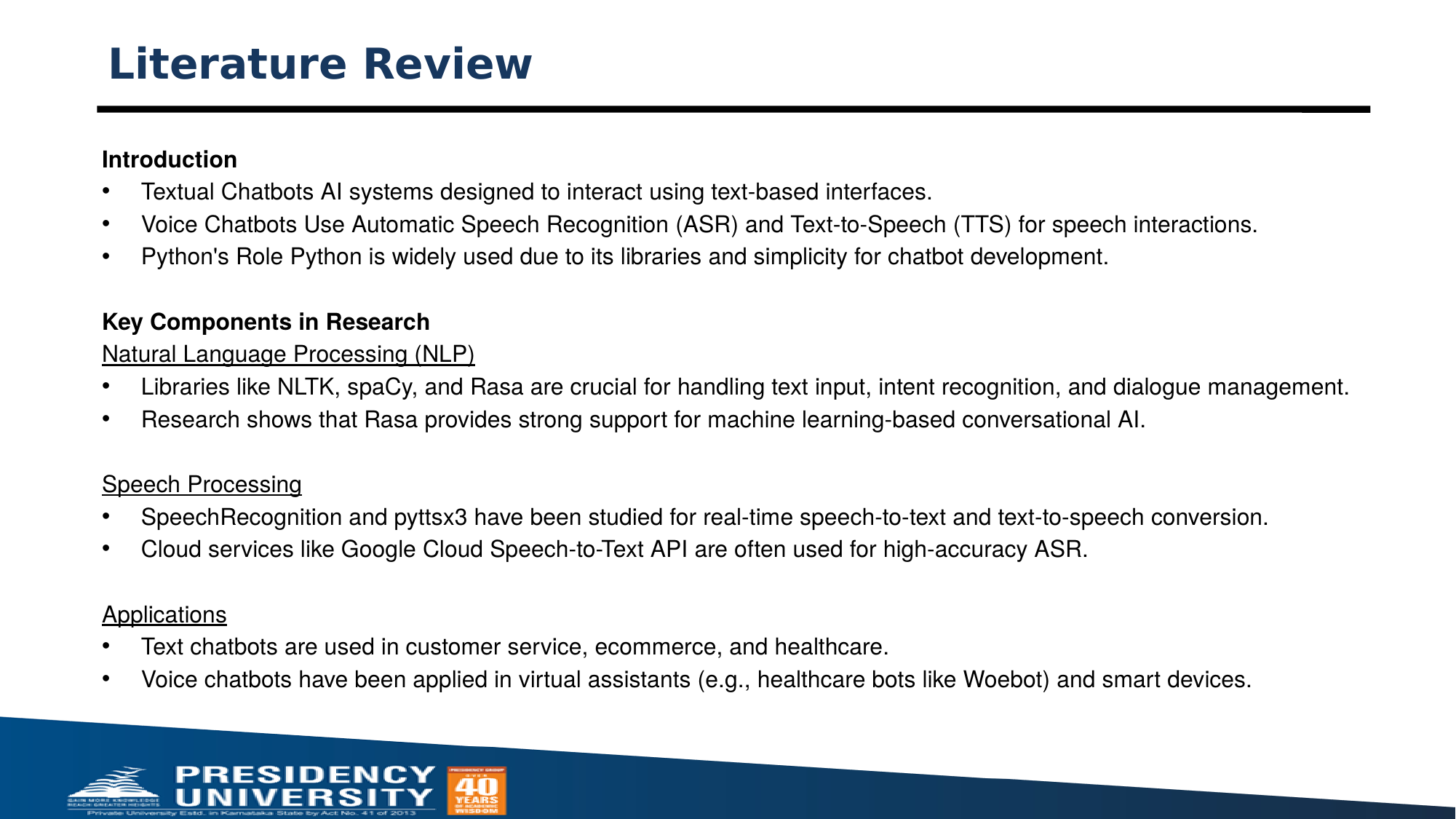

# Literature Review
Introduction
Textual Chatbots AI systems designed to interact using text-based interfaces.
Voice Chatbots Use Automatic Speech Recognition (ASR) and Text-to-Speech (TTS) for speech interactions.
Python's Role Python is widely used due to its libraries and simplicity for chatbot development.

Key Components in Research
Natural Language Processing (NLP)
Libraries like NLTK, spaCy, and Rasa are crucial for handling text input, intent recognition, and dialogue management.
Research shows that Rasa provides strong support for machine learning-based conversational AI.

Speech Processing
SpeechRecognition and pyttsx3 have been studied for real-time speech-to-text and text-to-speech conversion.
Cloud services like Google Cloud Speech-to-Text API are often used for high-accuracy ASR.

Applications
Text chatbots are used in customer service, ecommerce, and healthcare.
Voice chatbots have been applied in virtual assistants (e.g., healthcare bots like Woebot) and smart devices.